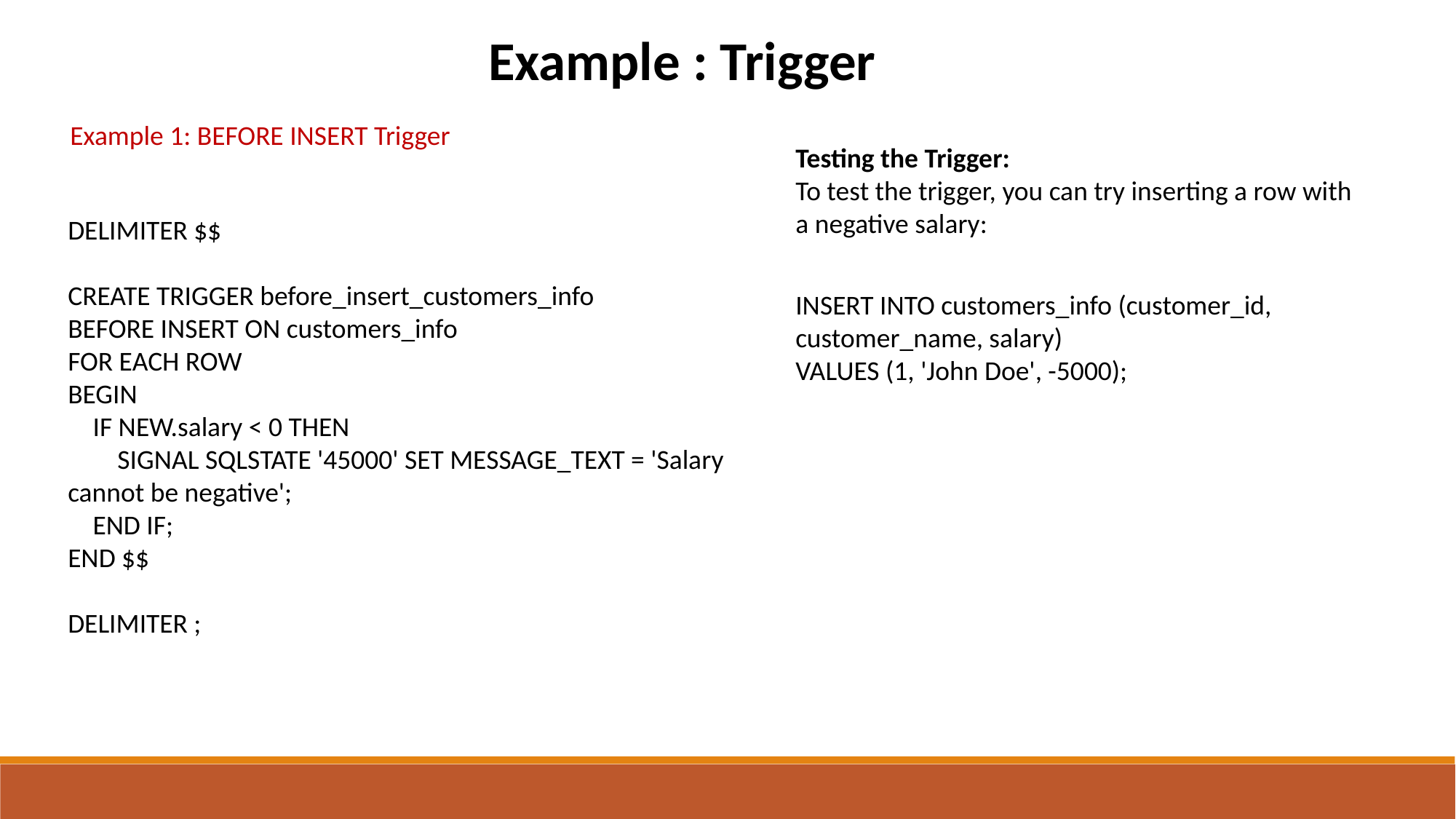

Example : Trigger
Example 1: BEFORE INSERT Trigger
Testing the Trigger:
To test the trigger, you can try inserting a row with a negative salary:
DELIMITER $$

CREATE TRIGGER before_insert_customers_info
BEFORE INSERT ON customers_info
FOR EACH ROW
BEGIN
    IF NEW.salary < 0 THEN
        SIGNAL SQLSTATE '45000' SET MESSAGE_TEXT = 'Salary cannot be negative';
    END IF;
END $$

DELIMITER ;

INSERT INTO customers_info (customer_id, customer_name, salary)
VALUES (1, 'John Doe', -5000);